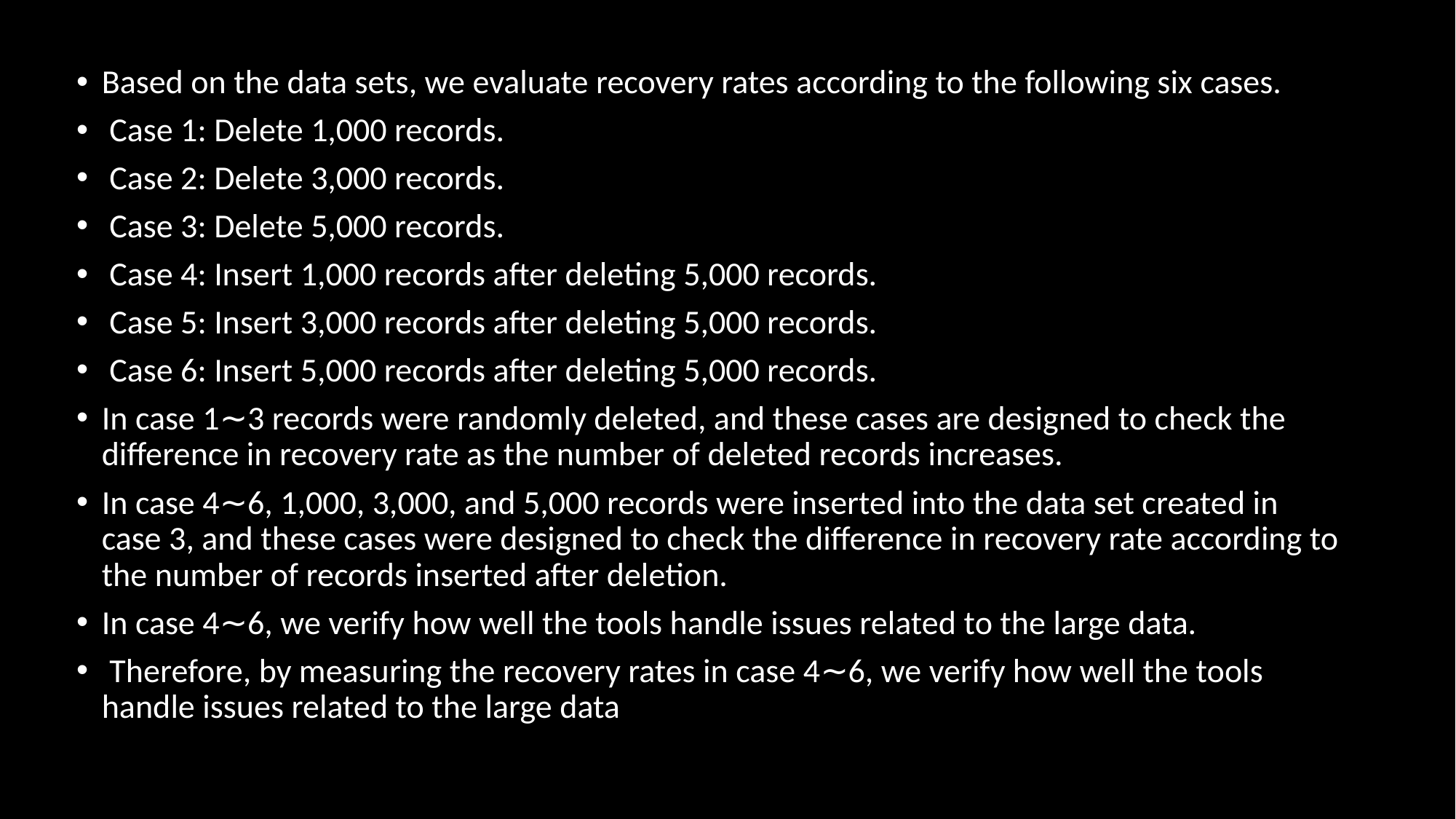

Based on the data sets, we evaluate recovery rates according to the following six cases.
 Case 1: Delete 1,000 records.
 Case 2: Delete 3,000 records.
 Case 3: Delete 5,000 records.
 Case 4: Insert 1,000 records after deleting 5,000 records.
 Case 5: Insert 3,000 records after deleting 5,000 records.
 Case 6: Insert 5,000 records after deleting 5,000 records.
In case 1∼3 records were randomly deleted, and these cases are designed to check the difference in recovery rate as the number of deleted records increases.
In case 4∼6, 1,000, 3,000, and 5,000 records were inserted into the data set created in case 3, and these cases were designed to check the difference in recovery rate according to the number of records inserted after deletion.
In case 4∼6, we verify how well the tools handle issues related to the large data.
 Therefore, by measuring the recovery rates in case 4∼6, we verify how well the tools handle issues related to the large data